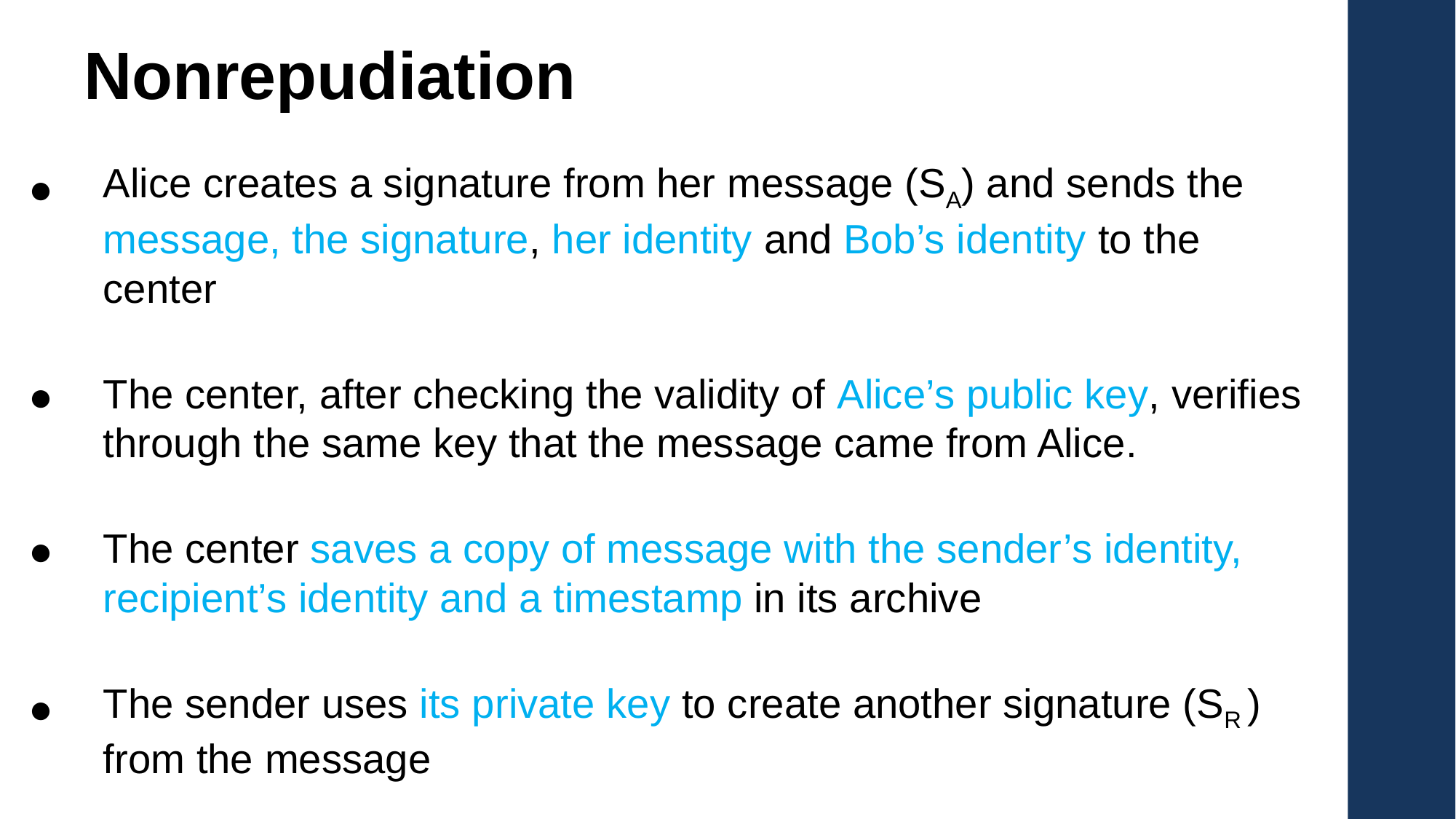

Nonrepudiation

Alice creates a signature from her message (SA) and sends the message, the signature, her identity and Bob’s identity to the center

The center, after checking the validity of Alice’s public key, verifies through the same key that the message came from Alice.

The center saves a copy of message with the sender’s identity, recipient’s identity and a timestamp in its archive

The sender uses its private key to create another signature (SR ) from the message